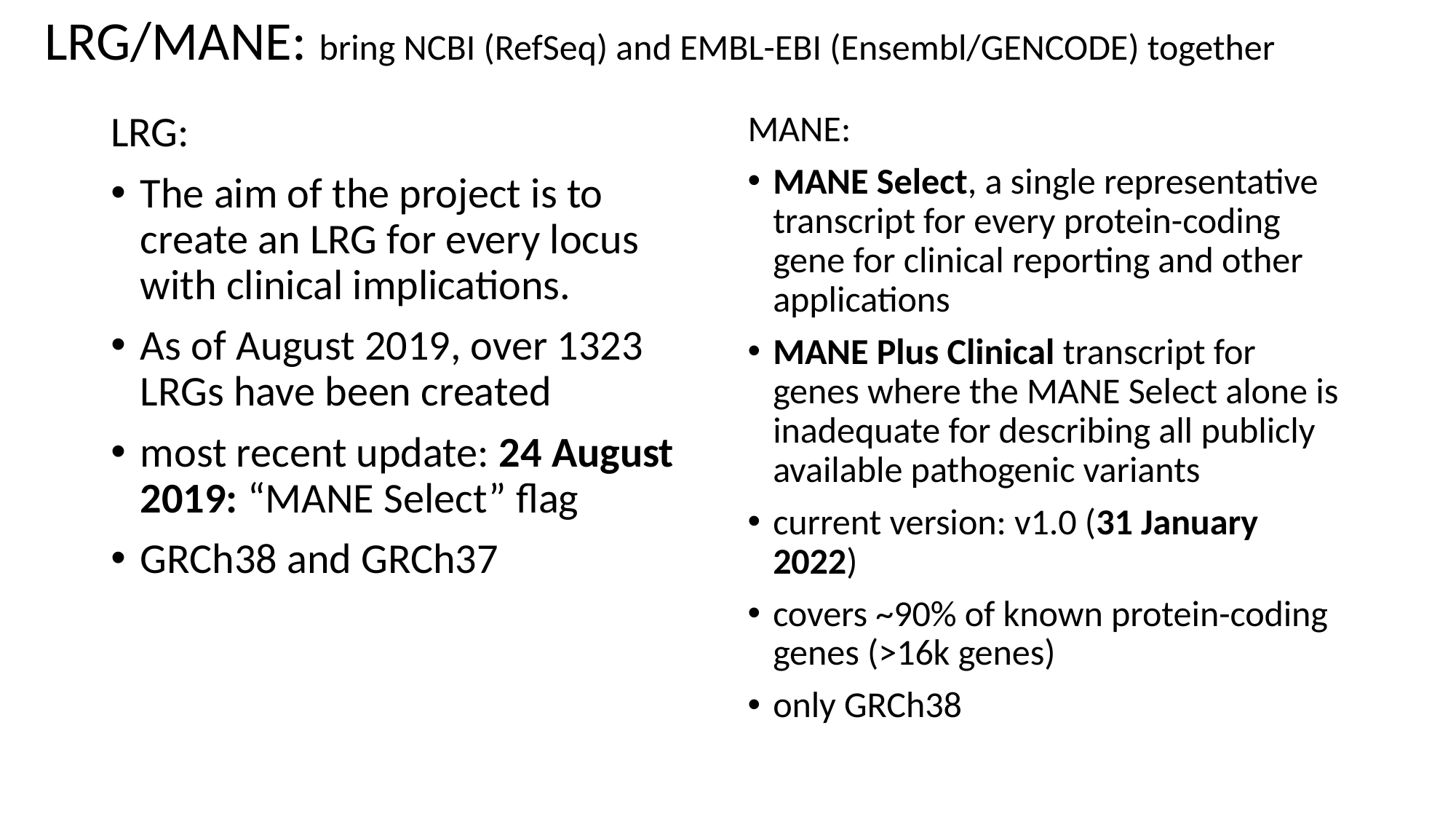

# LRG/MANE: bring NCBI (RefSeq) and EMBL-EBI (Ensembl/GENCODE) together
LRG:
The aim of the project is to create an LRG for every locus with clinical implications.
As of August 2019, over 1323 LRGs have been created
most recent update: 24 August 2019: “MANE Select” flag
GRCh38 and GRCh37
MANE:
MANE Select, a single representative transcript for every protein-coding gene for clinical reporting and other applications
MANE Plus Clinical transcript for genes where the MANE Select alone is inadequate for describing all publicly available pathogenic variants
current version: v1.0 (31 January 2022)
covers ~90% of known protein-coding genes (>16k genes)
only GRCh38